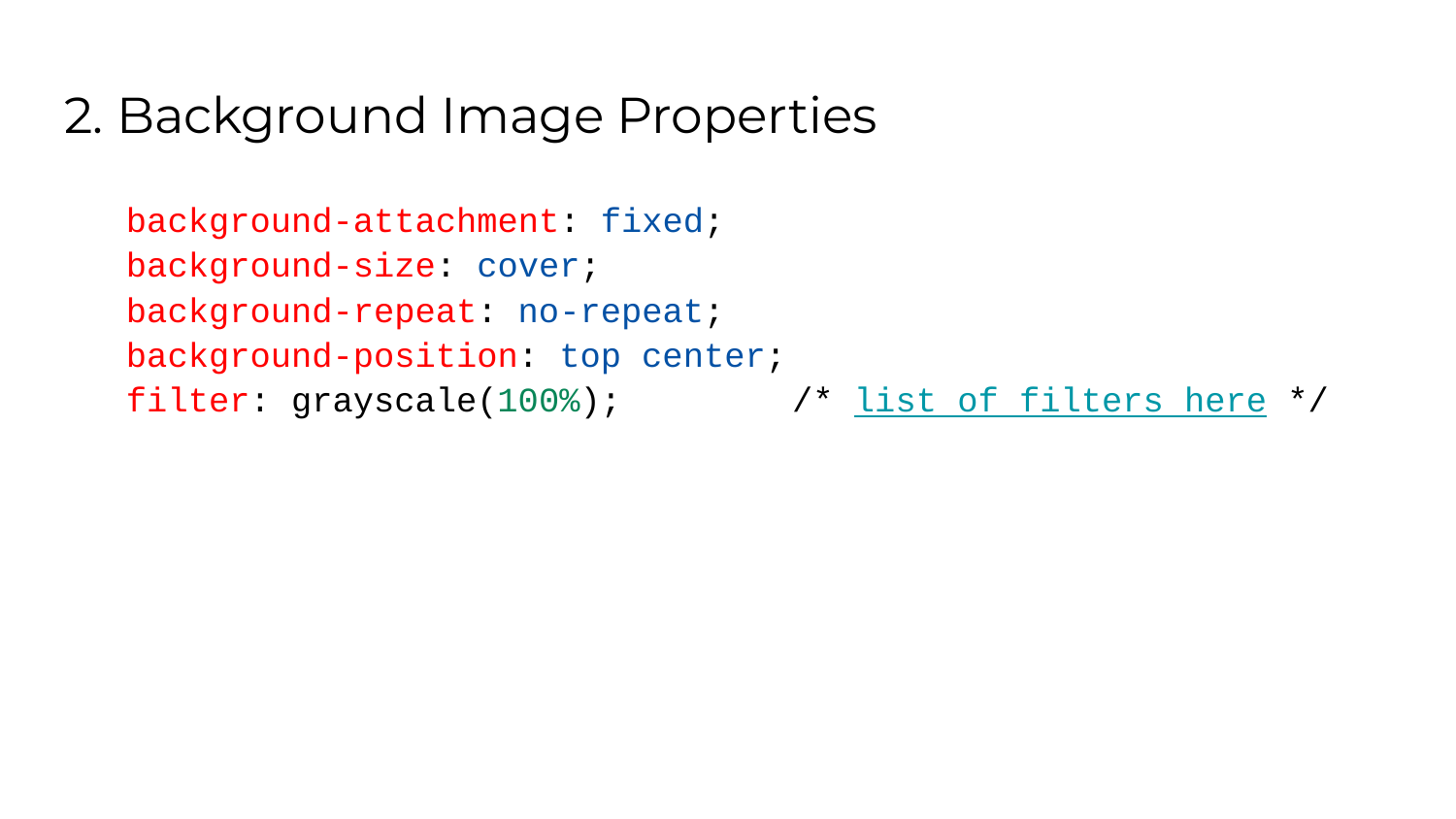

# 2. Background Image Properties
   background-attachment: fixed;
   background-size: cover;
   background-repeat: no-repeat;
   background-position: top center;
   filter: grayscale(100%); 		/* list of filters here */